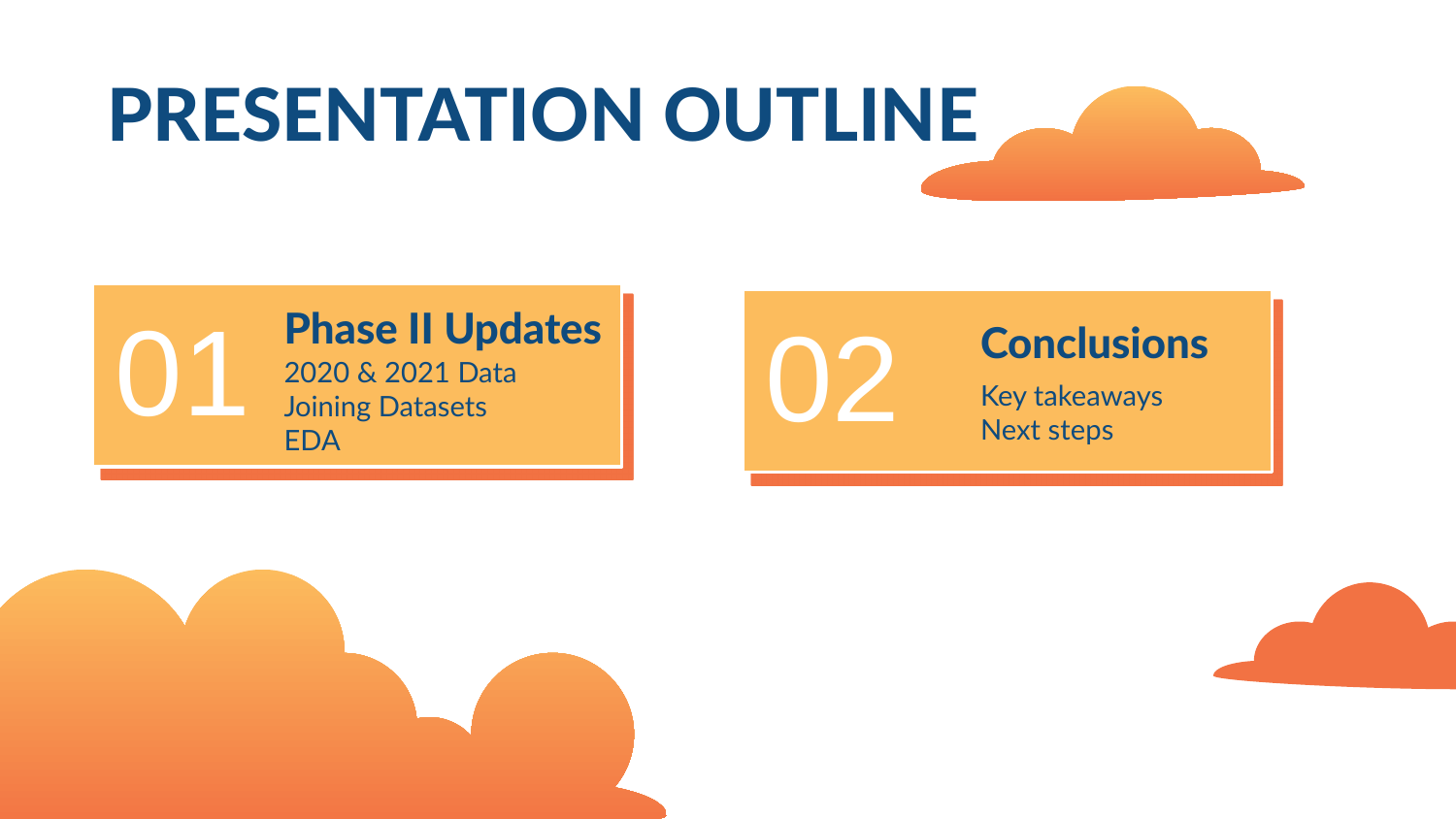

PRESENTATION OUTLINE
01

Phase II Updates
02

Conclusions
2020 & 2021 Data
Joining Datasets
EDA
Key takeaways
Next steps